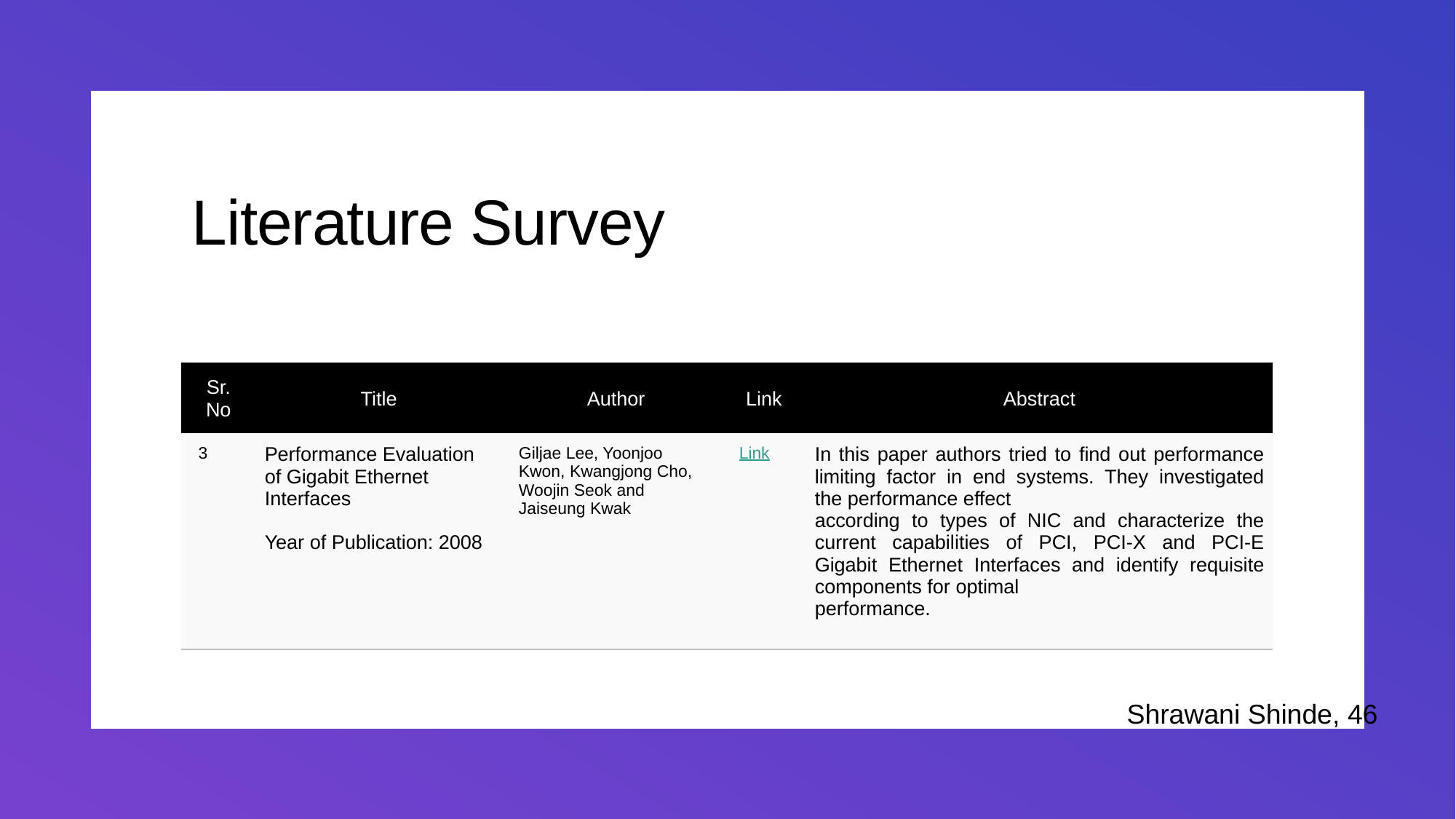

# Literature Survey
| Sr. No | Title | Author | Link | Abstract |
| --- | --- | --- | --- | --- |
| 3 | Performance Evaluation of Gigabit Ethernet Interfaces Year of Publication: 2008 | Giljae Lee, Yoonjoo Kwon, Kwangjong Cho, Woojin Seok and Jaiseung Kwak | Link | In this paper authors tried to find out performance limiting factor in end systems. They investigated the performance effect according to types of NIC and characterize the current capabilities of PCI, PCI-X and PCI-E Gigabit Ethernet Interfaces and identify requisite components for optimal performance. |
Shrawani Shinde, 46